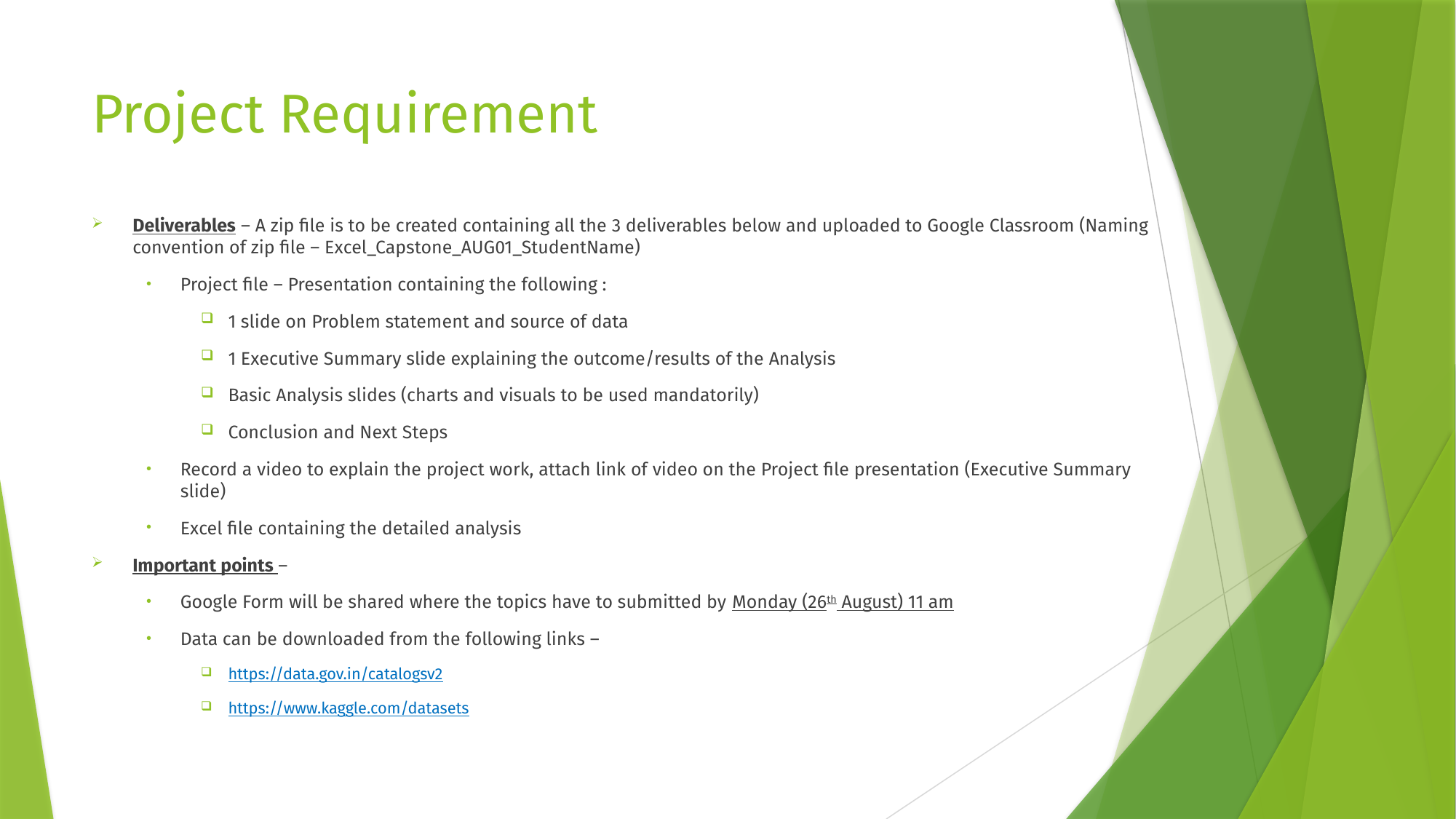

# Project Requirement
Deliverables – A zip file is to be created containing all the 3 deliverables below and uploaded to Google Classroom (Naming convention of zip file – Excel_Capstone_AUG01_StudentName)
Project file – Presentation containing the following :
1 slide on Problem statement and source of data
1 Executive Summary slide explaining the outcome/results of the Analysis
Basic Analysis slides (charts and visuals to be used mandatorily)
Conclusion and Next Steps
Record a video to explain the project work, attach link of video on the Project file presentation (Executive Summary slide)
Excel file containing the detailed analysis
Important points –
Google Form will be shared where the topics have to submitted by Monday (26th August) 11 am
Data can be downloaded from the following links –
https://data.gov.in/catalogsv2
https://www.kaggle.com/datasets